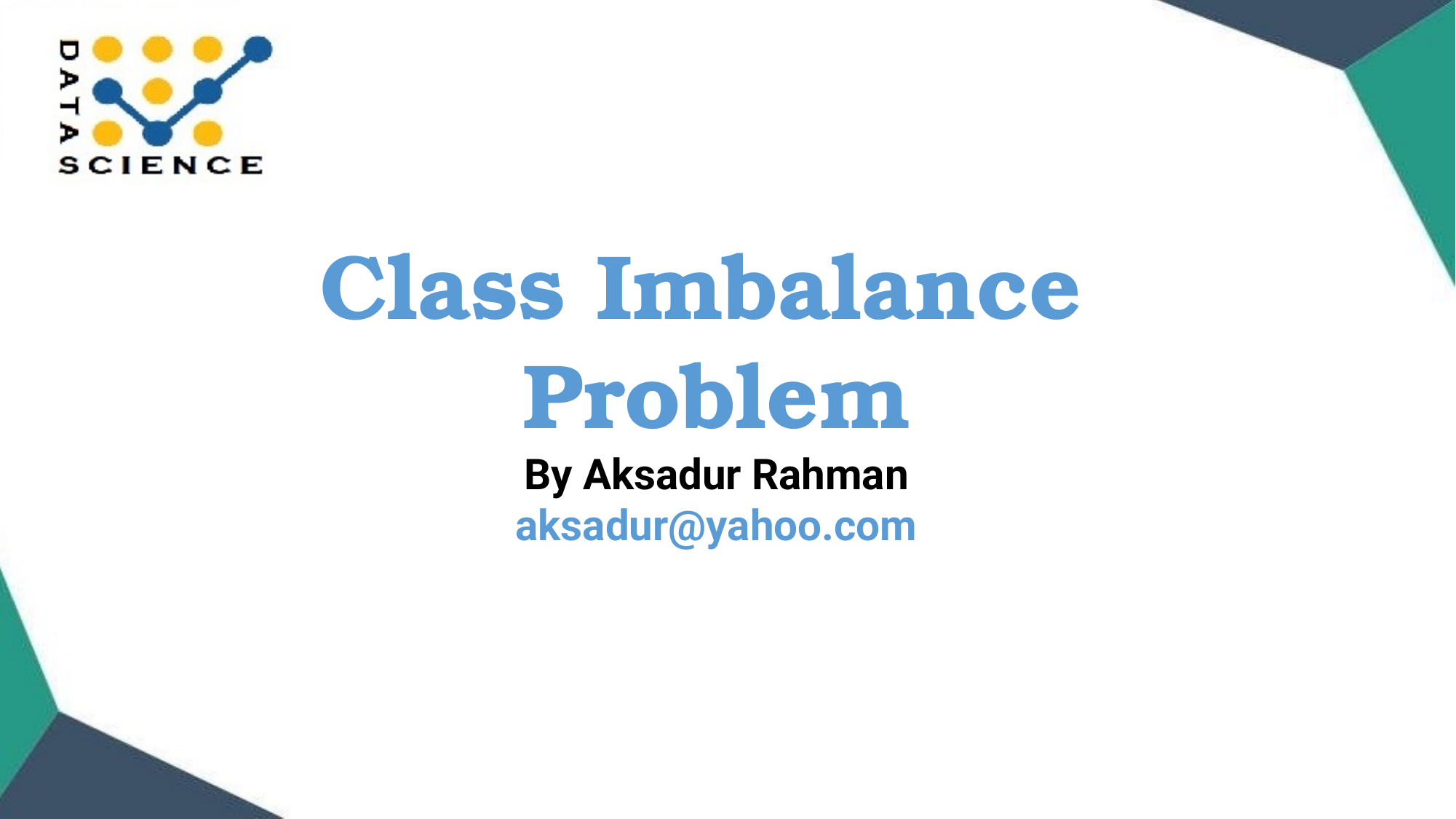

Class Imbalance
Problem
By Aksadur Rahman
aksadur@yahoo.com